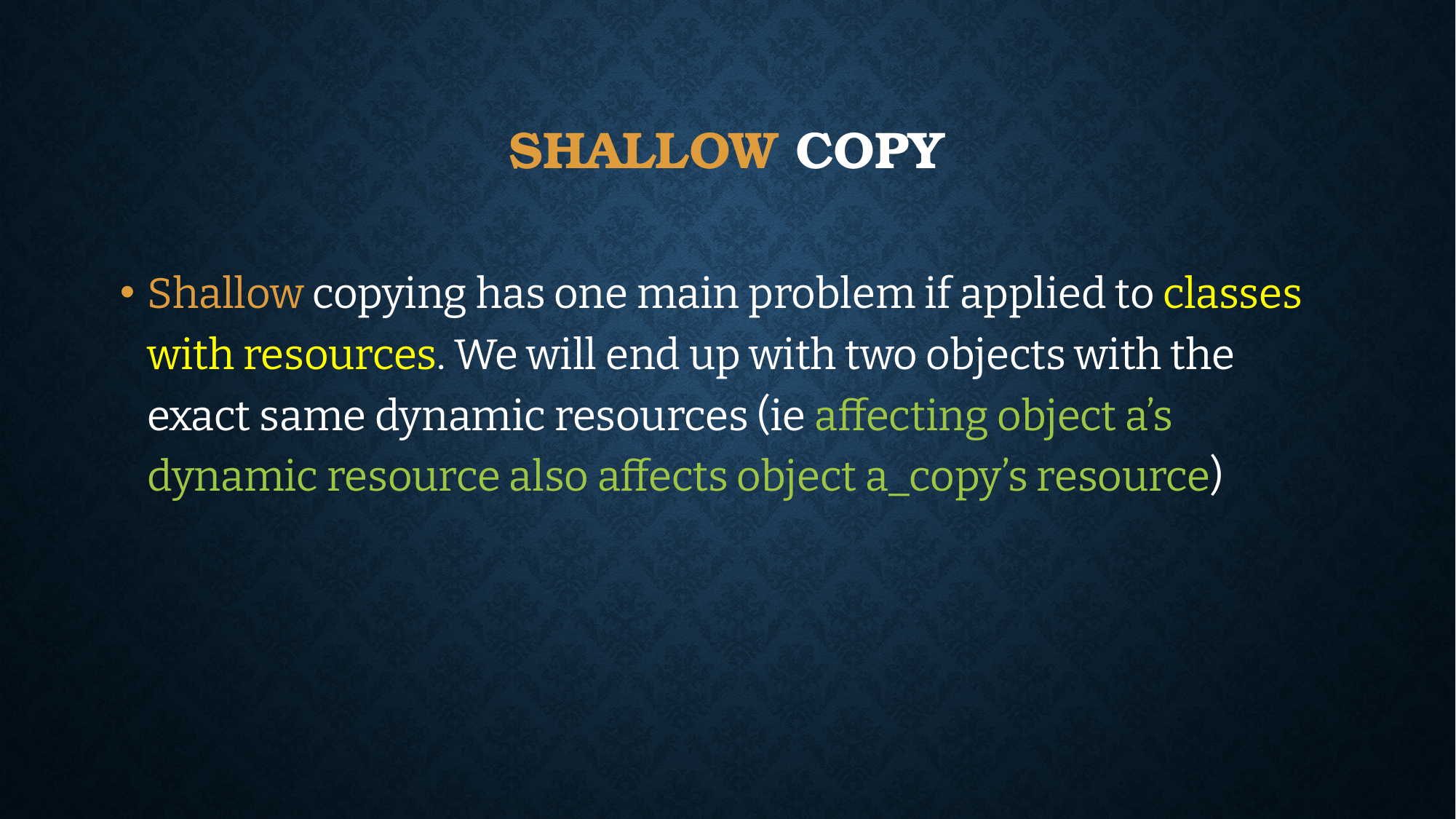

# Shallow Copy
Shallow copying has one main problem if applied to classes with resources. We will end up with two objects with the exact same dynamic resources (ie affecting object a’s dynamic resource also affects object a_copy’s resource)